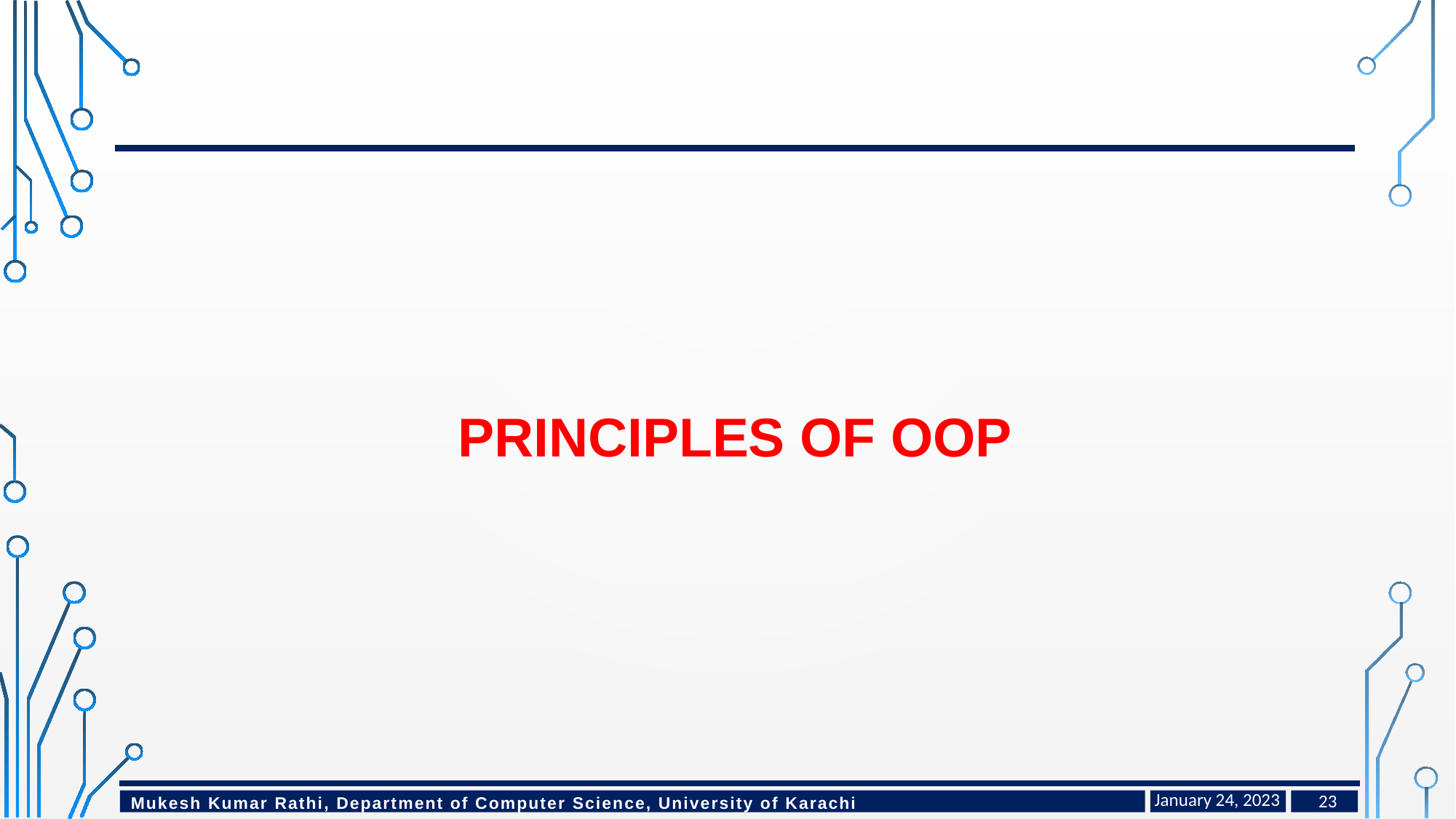

# Principles of oop
January 24, 2023
23